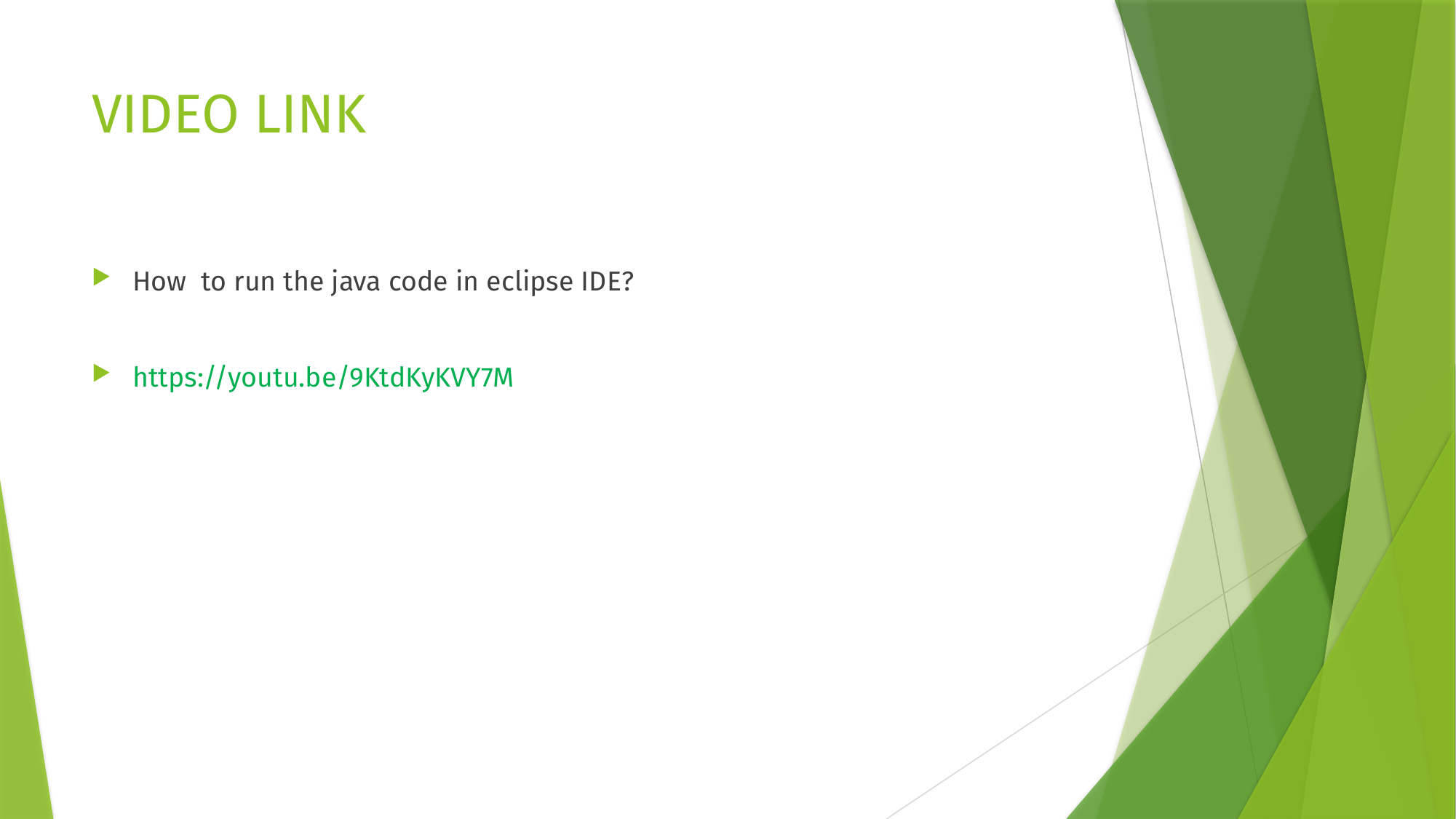

# VIDEO LINK
How  to run the java code in eclipse IDE?

https://youtu.be/9KtdKyKVY7M